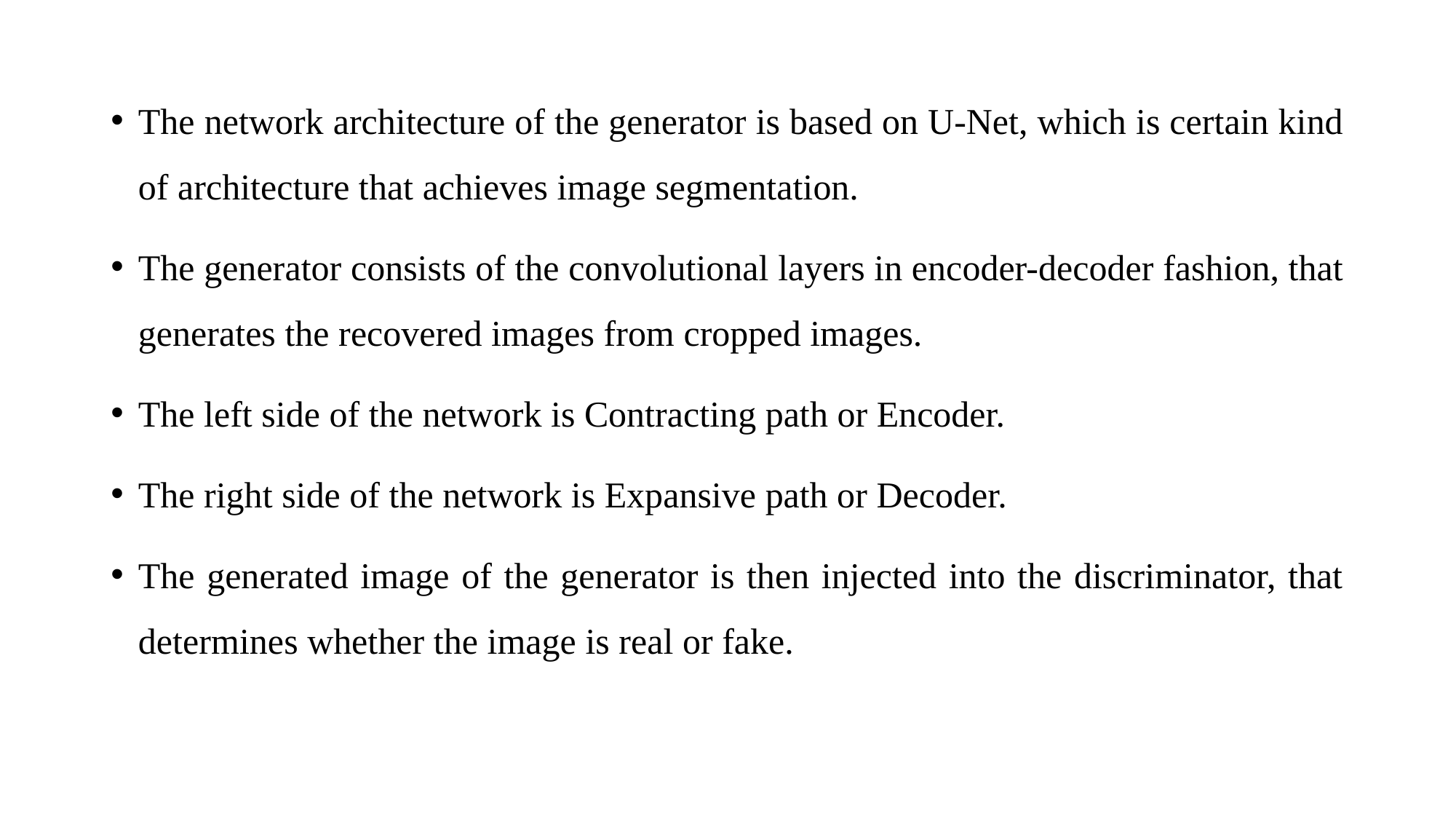

The network architecture of the generator is based on U-Net, which is certain kind of architecture that achieves image segmentation.
The generator consists of the convolutional layers in encoder-decoder fashion, that generates the recovered images from cropped images.
The left side of the network is Contracting path or Encoder.
The right side of the network is Expansive path or Decoder.
The generated image of the generator is then injected into the discriminator, that determines whether the image is real or fake.